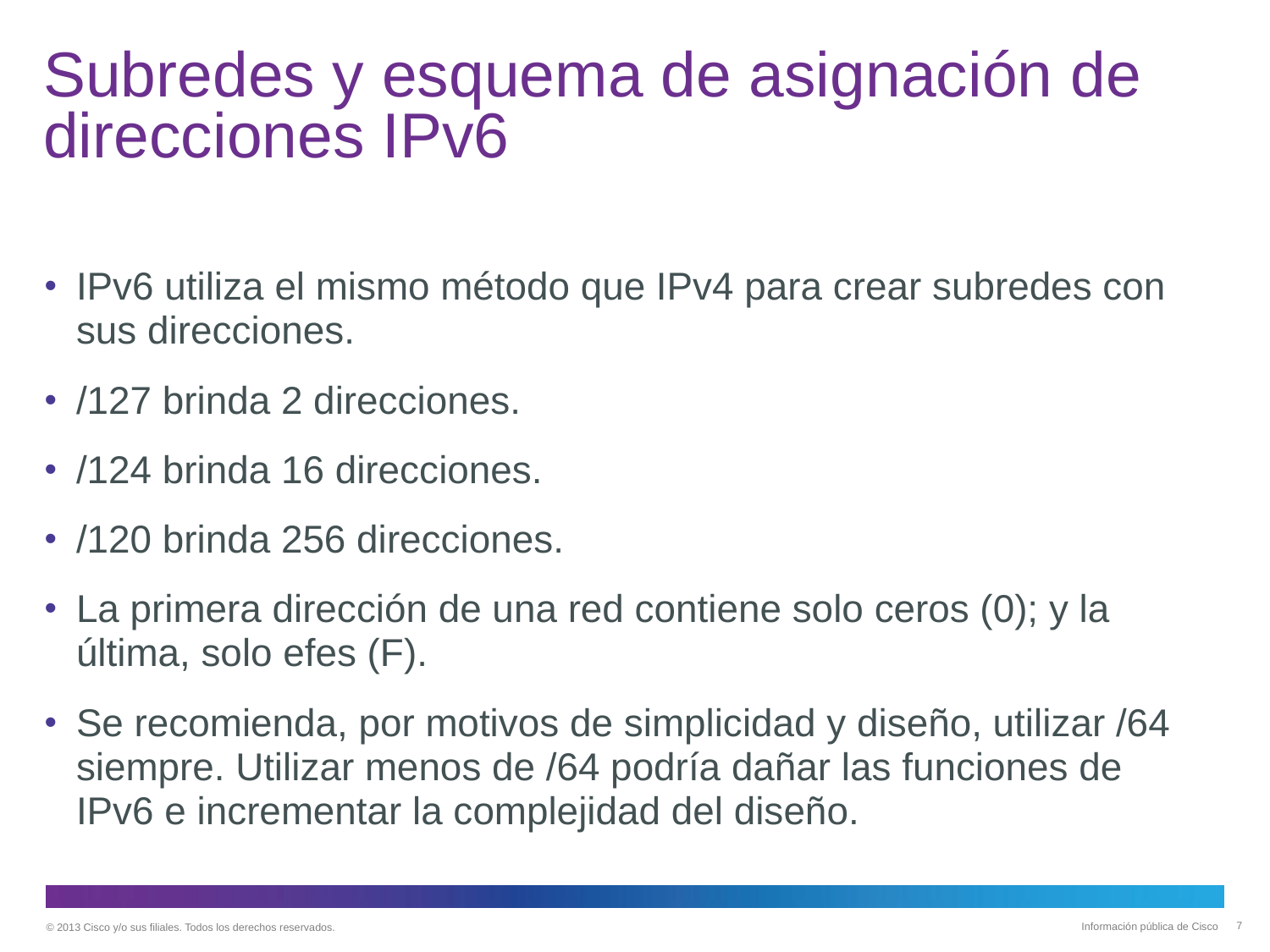

# Subredes y esquema de asignación de direcciones IPv6

IPv6 utiliza el mismo método que IPv4 para crear subredes con sus direcciones.
/127 brinda 2 direcciones.
/124 brinda 16 direcciones.
/120 brinda 256 direcciones.
La primera dirección de una red contiene solo ceros (0); y la última, solo efes (F).
Se recomienda, por motivos de simplicidad y diseño, utilizar /64 siempre. Utilizar menos de /64 podría dañar las funciones de IPv6 e incrementar la complejidad del diseño.